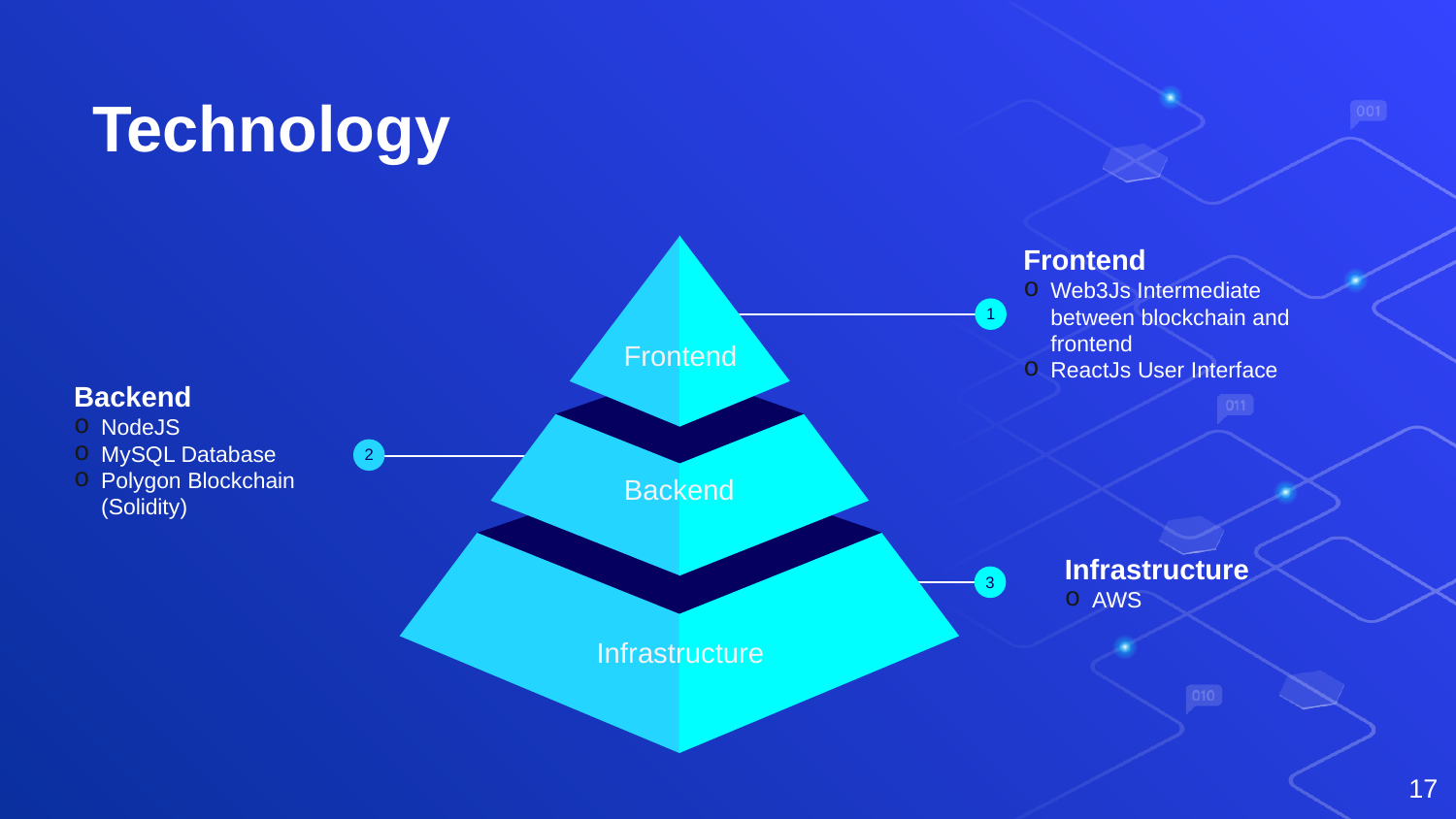

# Technology
Frontend
Web3Js Intermediate between blockchain and frontend
ReactJs User Interface
1

Frontend
Backend
NodeJS
MySQL Database
Polygon Blockchain (Solidity)
2

Backend
Infrastructure
AWS
3

Infrastructure
17